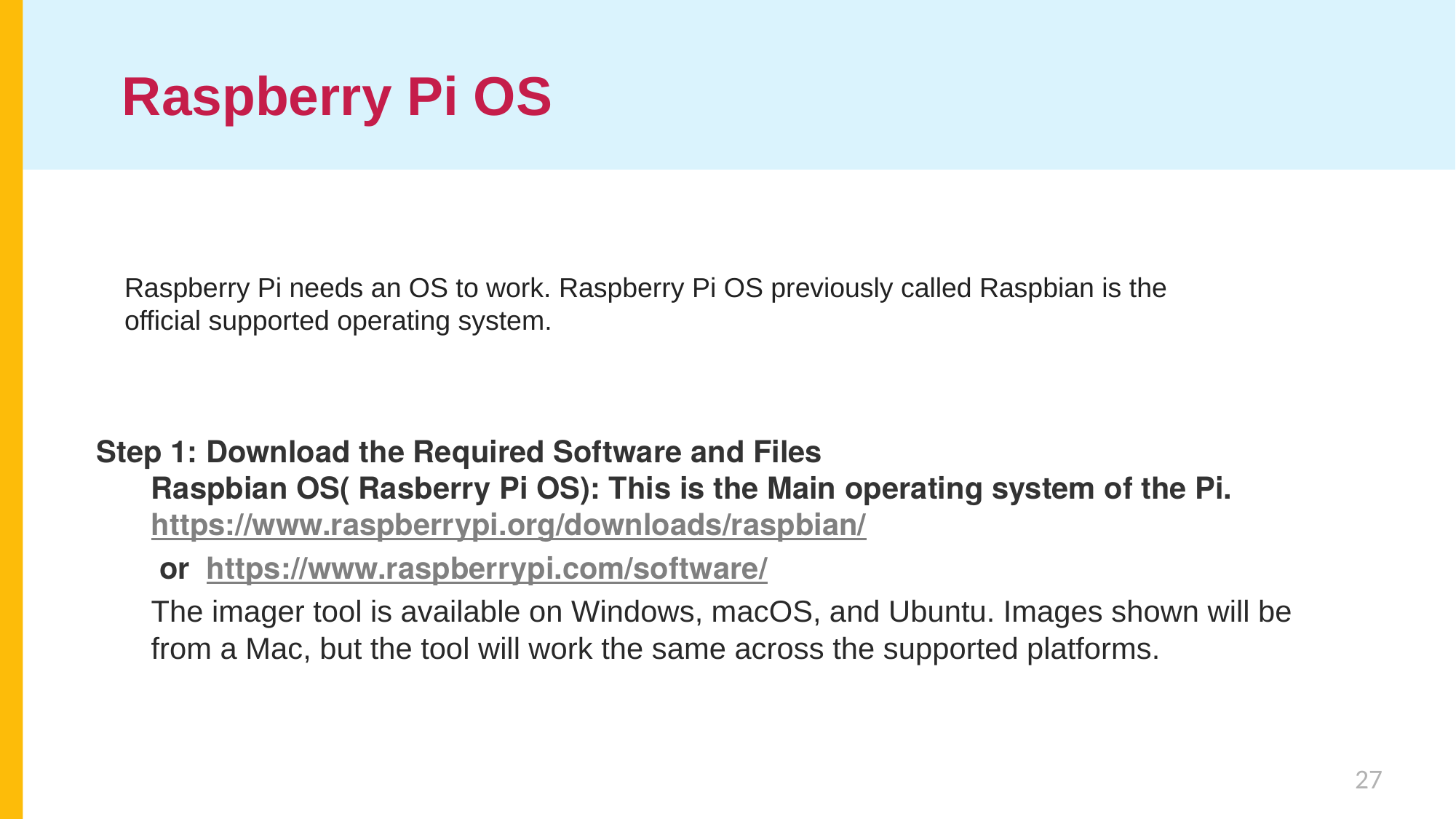

# Raspberry Pi OS
Raspberry Pi needs an OS to work. Raspberry Pi OS previously called Raspbian is the  official supported operating system.

Step 1: Download the Required Software and Files
Raspbian OS( Rasberry Pi OS): This is the Main operating system of the Pi.
https://www.raspberrypi.org/downloads/raspbian/
 or  https://www.raspberrypi.com/software/
The imager tool is available on Windows, macOS, and Ubuntu. Images shown will be from a Mac, but the tool will work the same across the supported platforms.

27